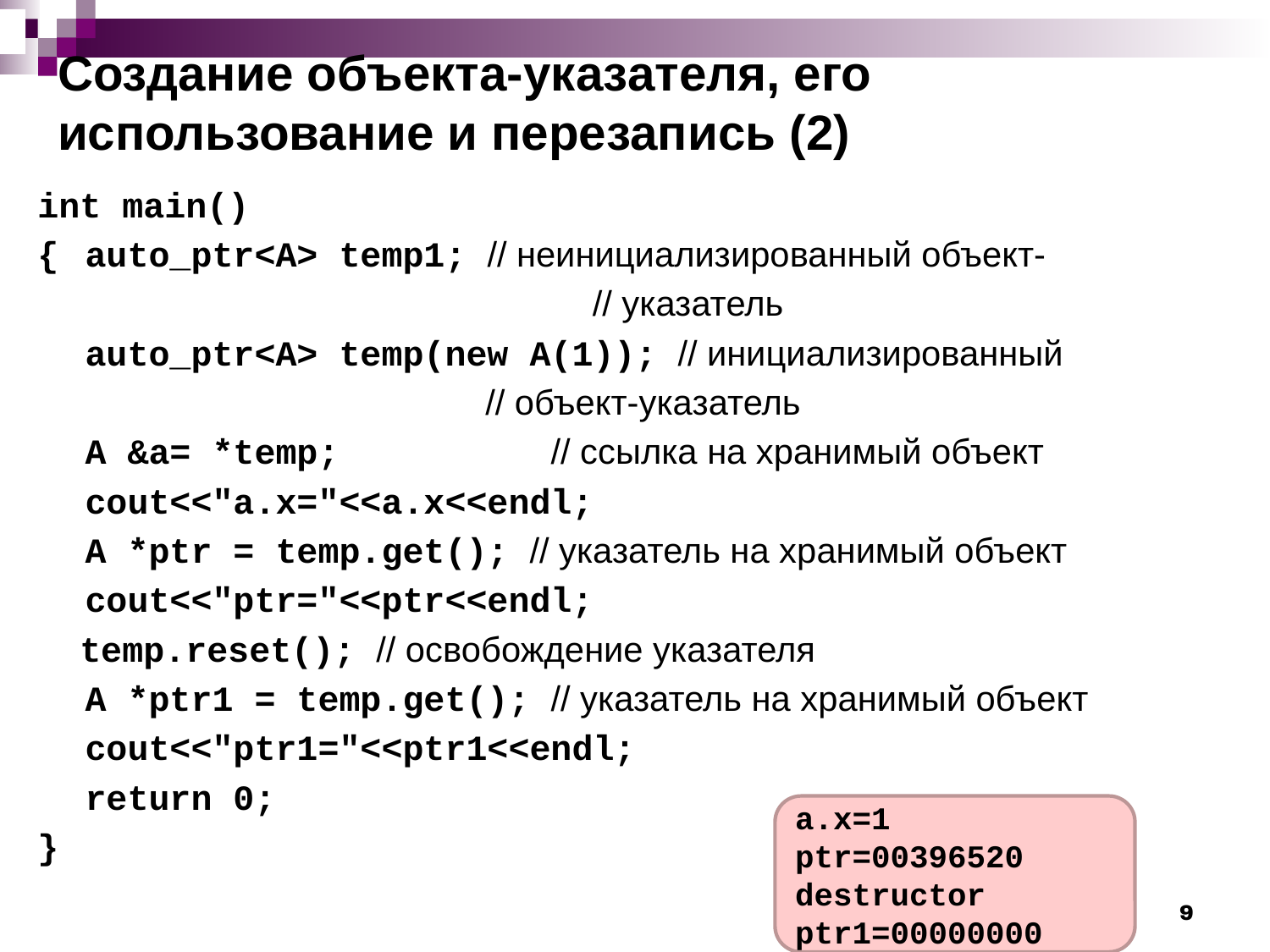

# Создание объекта-указателя, его использование и перезапись (2)
int main()
{	auto_ptr<A> temp1; // неинициализированный объект-
                                                         // указатель
	auto_ptr<A> temp(new A(1)); // инициализированный
                                              // объект-указатель
	A &a= *temp;          // ссылка на хранимый объект
	cout<<"a.x="<<a.x<<endl;
	A *ptr = temp.get(); // указатель на хранимый объект
	cout<<"ptr="<<ptr<<endl;
  temp.reset(); // освобождение указателя
	A *ptr1 = temp.get(); // указатель на хранимый объект
	cout<<"ptr1="<<ptr1<<endl;
	return 0;
}
a.x=1
ptr=00396520
destructor
ptr1=00000000
9